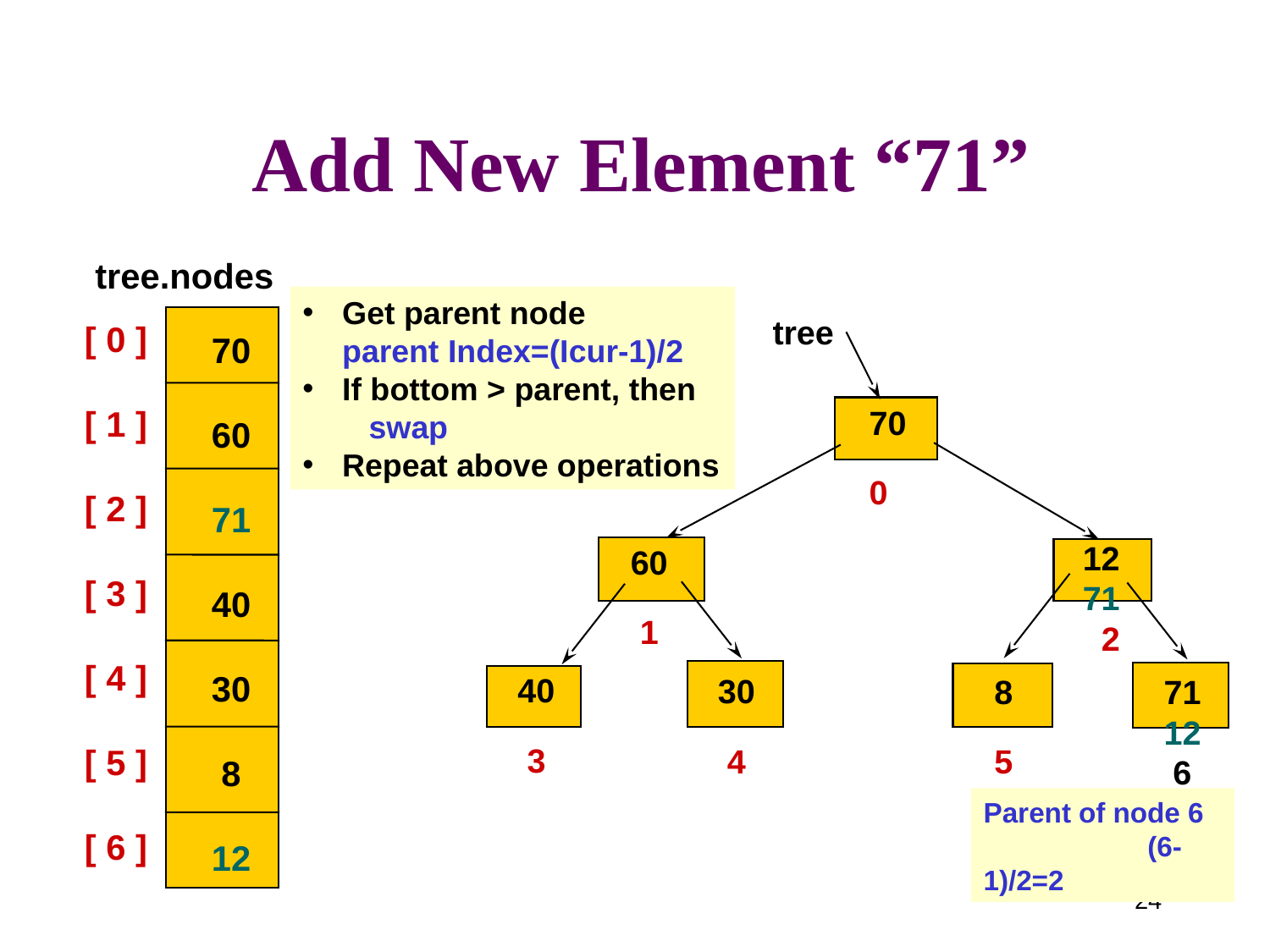

Add New Element “71”
tree.nodes

Get parent node               parent Index=(Icur-1)/2
If bottom > parent, then      swap
Repeat above operations
tree

[ 0 ]

[ 1 ]

[ 2 ]

[ 3 ]

[ 4 ]

[ 5 ]

[ 6 ]
70

60

71

40

30

 8

12

 70

 0

12
71
  2
 60

  1

40

 3
30

 4
   8

   5

71
12
 6
Parent of node 6                        (6-1)/2=2
24